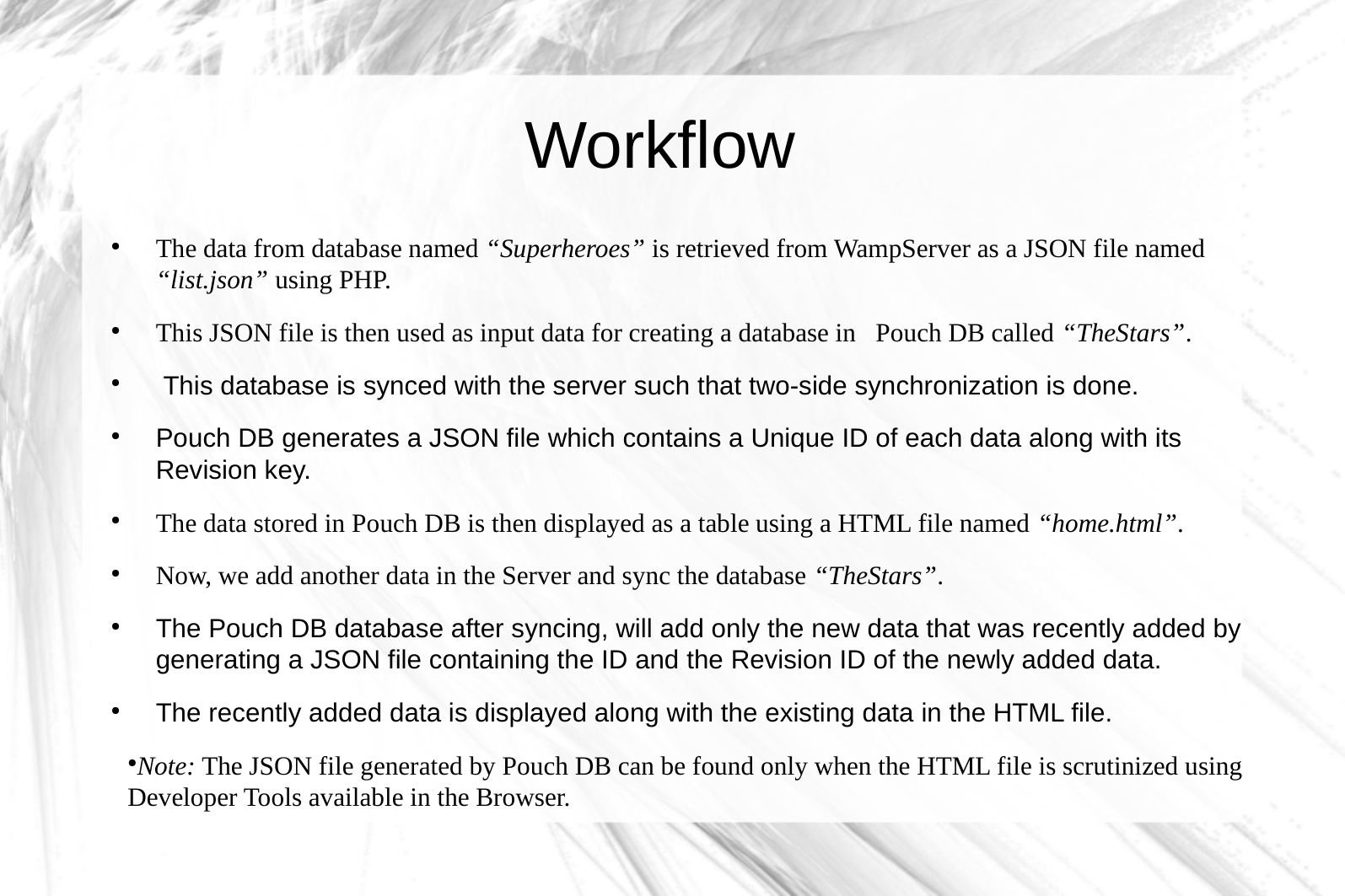

Workflow
The data from database named “Superheroes” is retrieved from WampServer as a JSON file named “list.json” using PHP.
This JSON file is then used as input data for creating a database in   Pouch DB called “TheStars”.
 This database is synced with the server such that two-side synchronization is done.
Pouch DB generates a JSON file which contains a Unique ID of each data along with its Revision key.
The data stored in Pouch DB is then displayed as a table using a HTML file named “home.html”.
Now, we add another data in the Server and sync the database “TheStars”.
The Pouch DB database after syncing, will add only the new data that was recently added by generating a JSON file containing the ID and the Revision ID of the newly added data.
The recently added data is displayed along with the existing data in the HTML file.
Note: The JSON file generated by Pouch DB can be found only when the HTML file is scrutinized using Developer Tools available in the Browser.